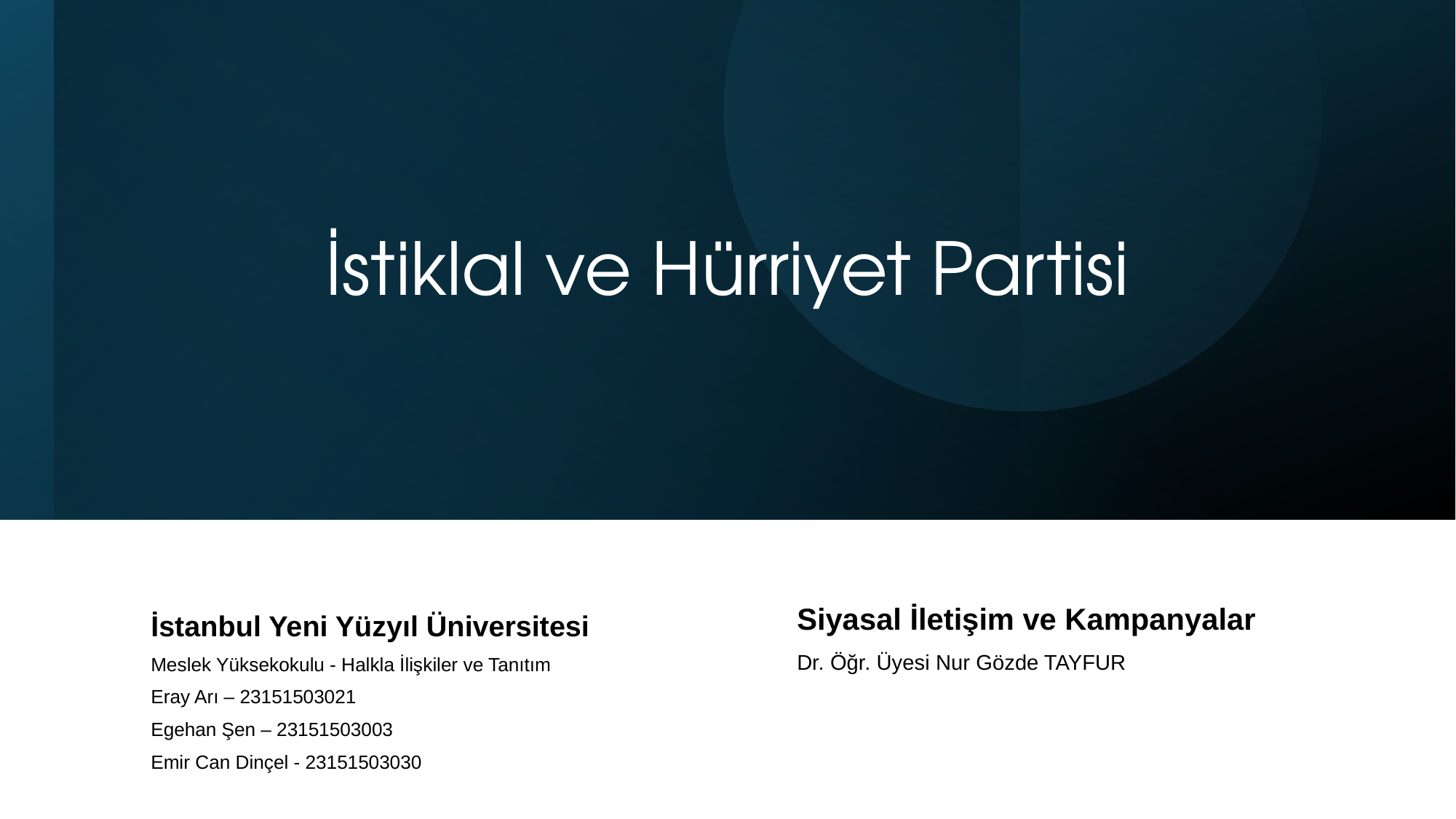

# İstiklal ve Hürriyet Partisi

Siyasal İletişim ve Kampanyalar
Dr. Öğr. Üyesi Nur Gözde TAYFUR
İstanbul Yeni Yüzyıl Üniversitesi
Meslek Yüksekokulu - Halkla İlişkiler ve Tanıtım
Eray Arı – 23151503021
Egehan Şen – 23151503003
Emir Can Dinçel - 23151503030
1